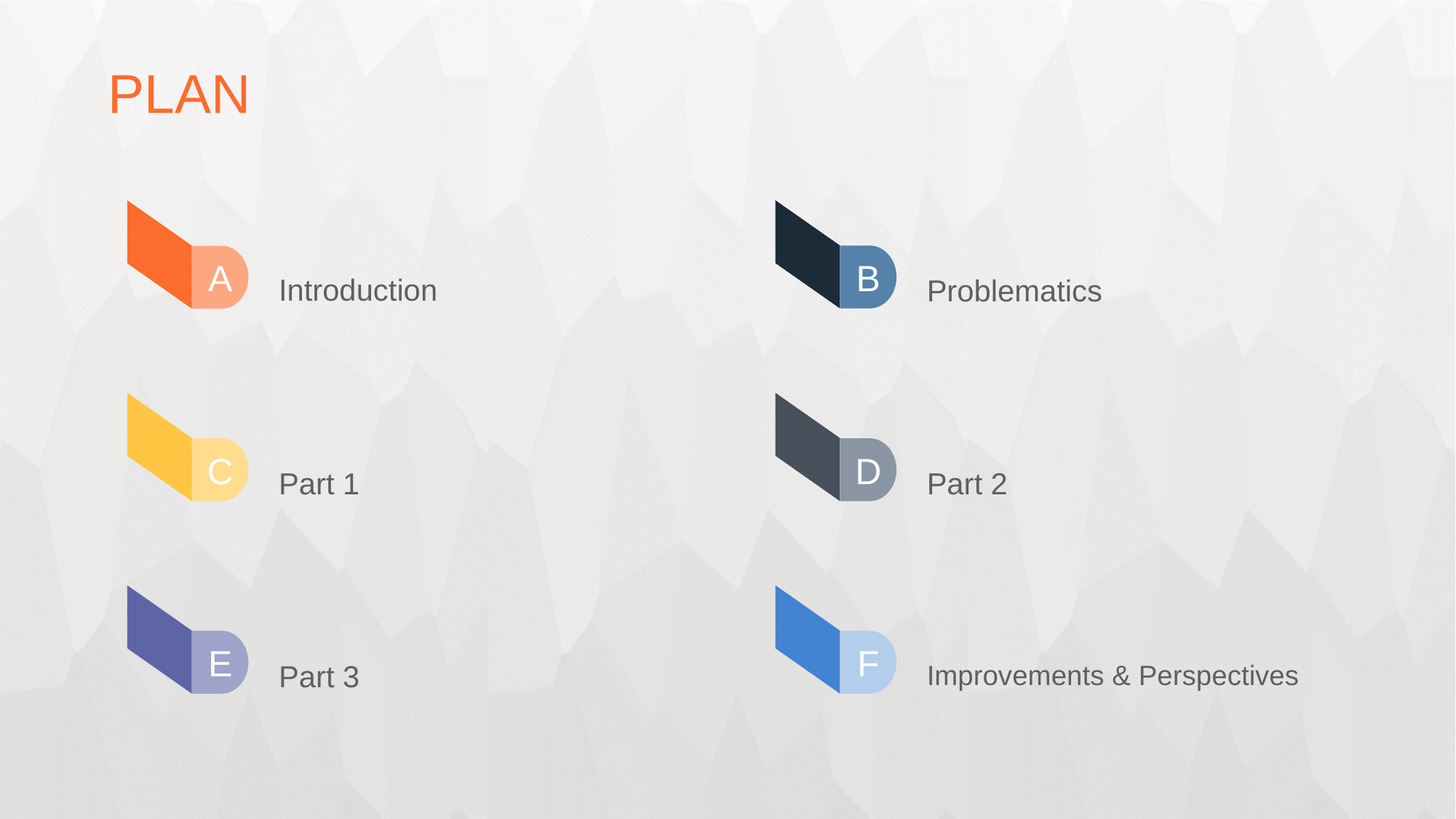

PLAN

Problematics
B

Introduction
A

Part 1
C

Part 2
D

Improvements & Perspectives
F

Part 3
E